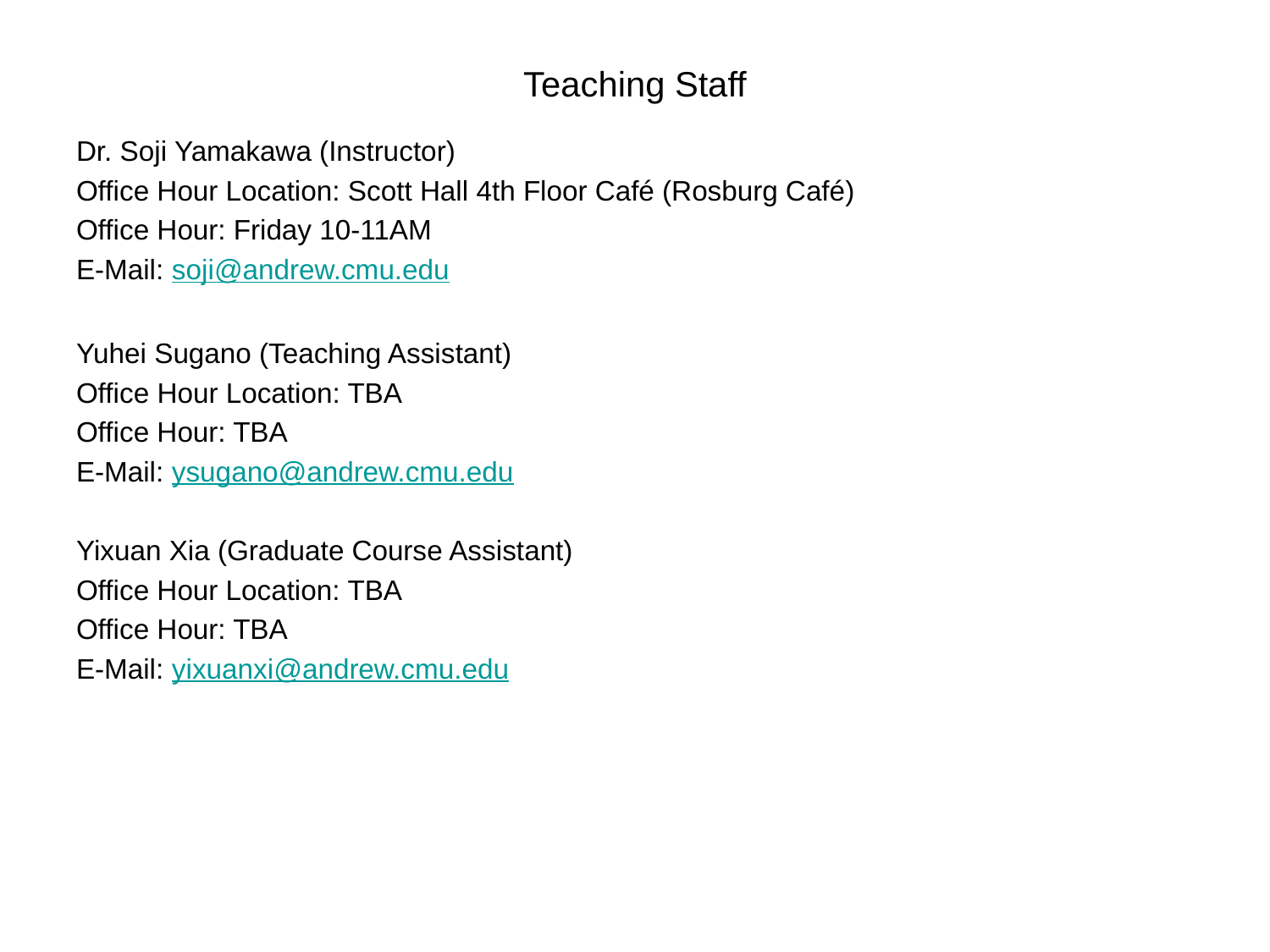

# Teaching Staff
Dr. Soji Yamakawa (Instructor)
Office Hour Location: Scott Hall 4th Floor Café (Rosburg Café)
Office Hour: Friday 10-11AM
E-Mail: soji@andrew.cmu.edu

Yuhei Sugano (Teaching Assistant)
Office Hour Location: TBA
Office Hour: TBA
E-Mail: ysugano@andrew.cmu.edu

Yixuan Xia (Graduate Course Assistant)
Office Hour Location: TBA
Office Hour: TBA
E-Mail: yixuanxi@andrew.cmu.edu